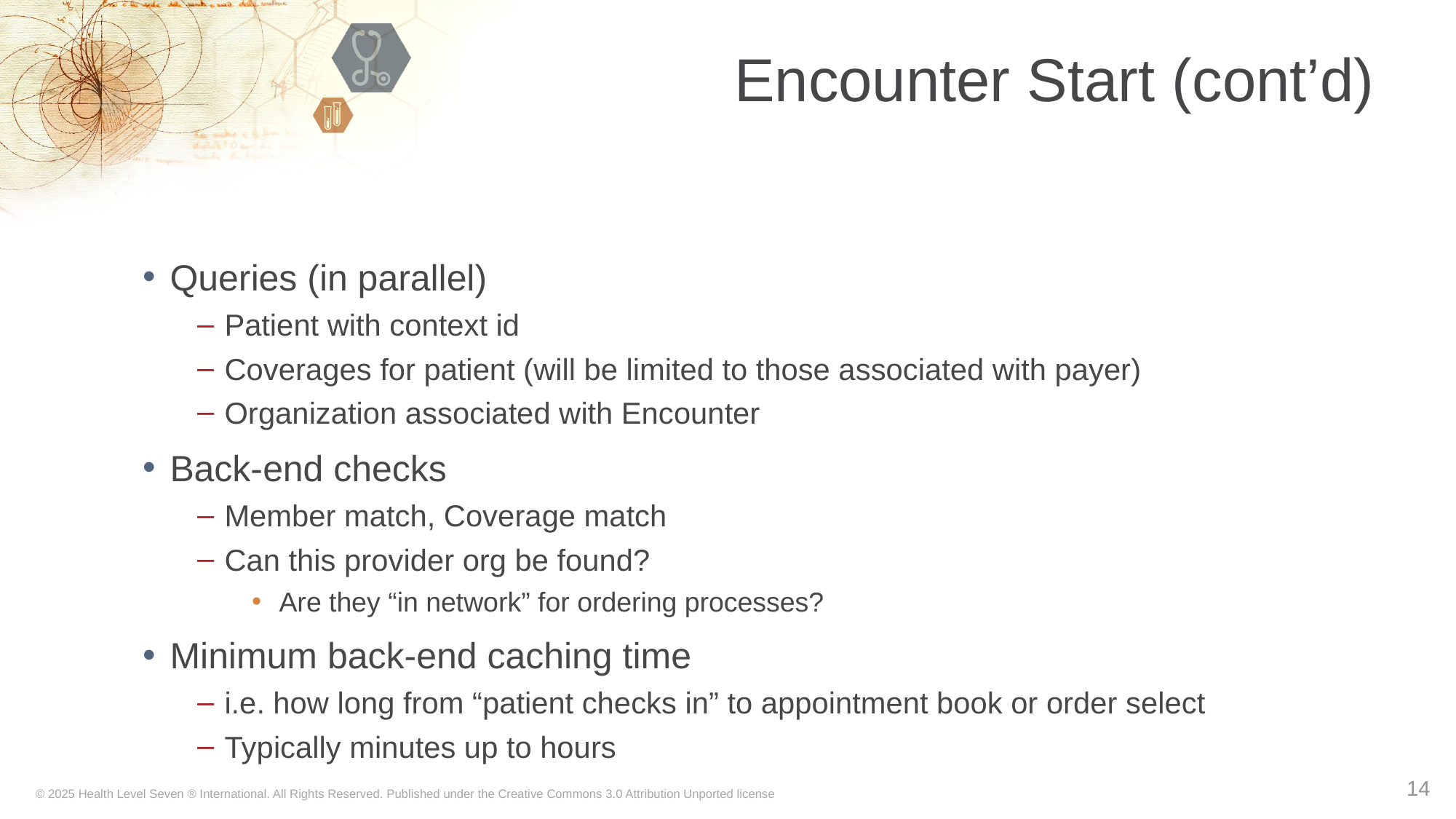

# Encounter Start (cont’d)
Queries (in parallel)
Patient with context id
Coverages for patient (will be limited to those associated with payer)
Organization associated with Encounter
Back-end checks
Member match, Coverage match
Can this provider org be found?
Are they “in network” for ordering processes?
Minimum back-end caching time
i.e. how long from “patient checks in” to appointment book or order select
Typically minutes up to hours

14